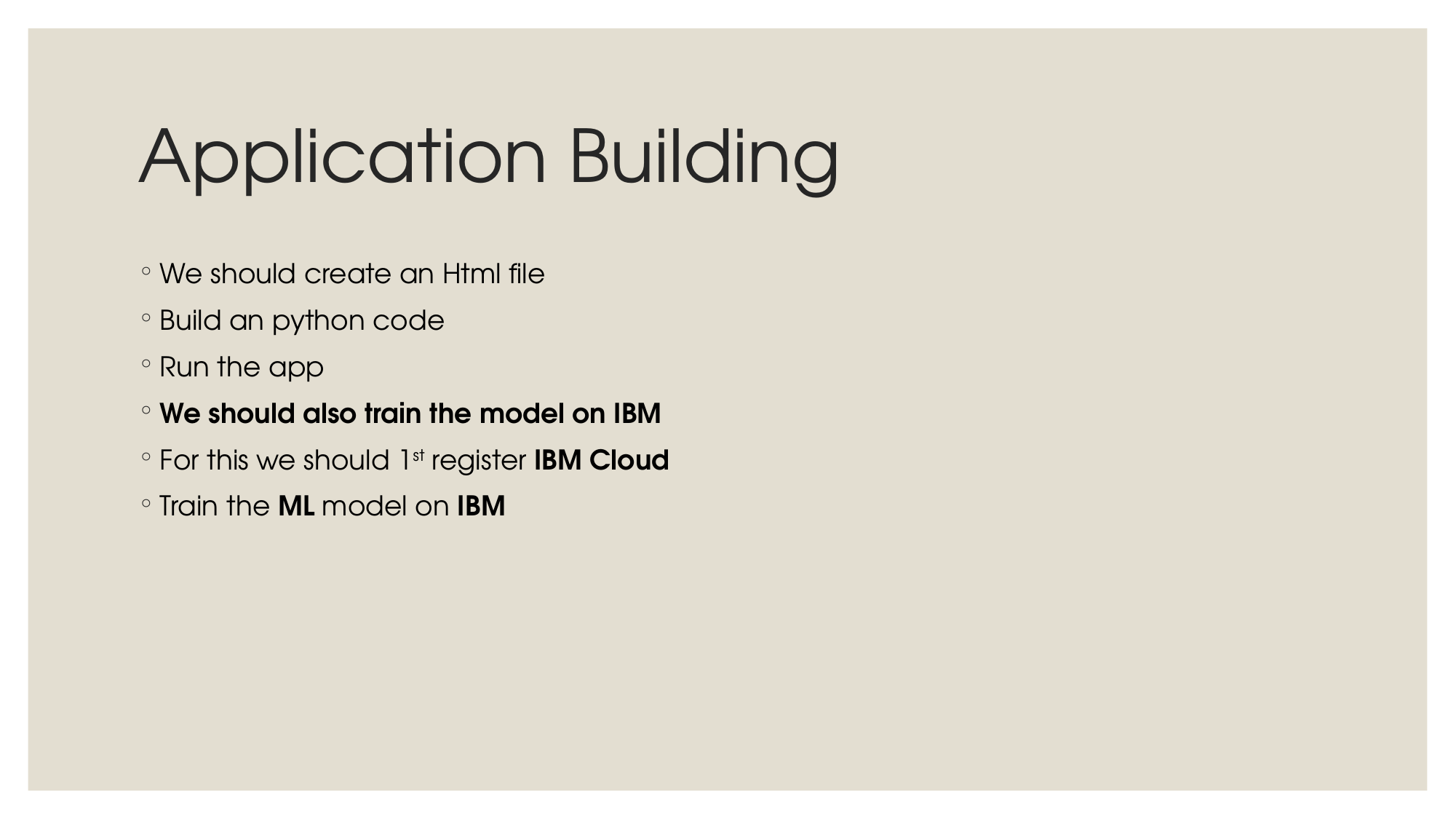

# Application Building
We should create an Html file
Build an python code
Run the app
We should also train the model on IBM
For this we should 1st register IBM Cloud
Train the ML model on IBM